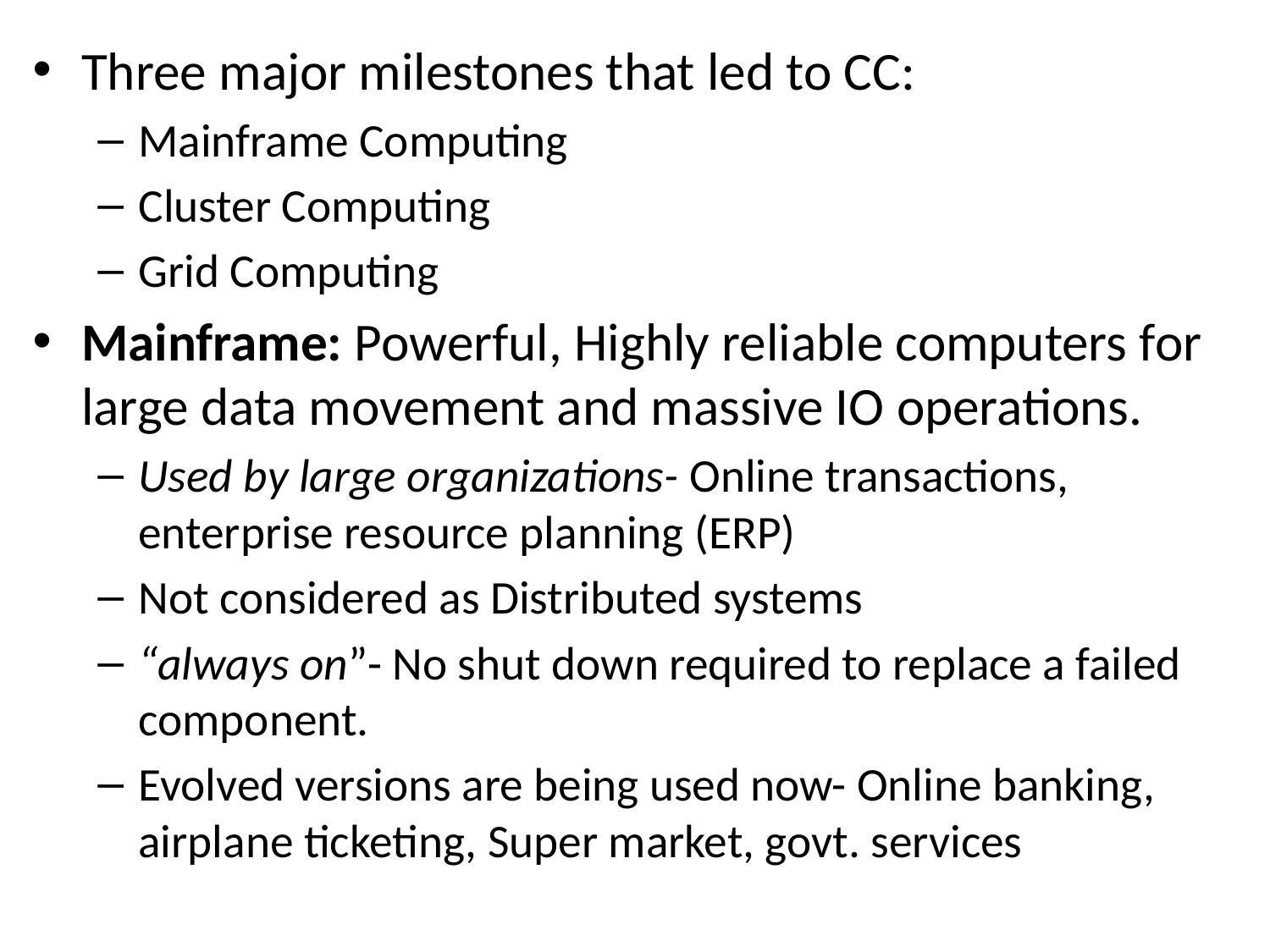

Three major milestones that led to CC:
Mainframe Computing
Cluster Computing
Grid Computing
Mainframe: Powerful, Highly reliable computers for large data movement and massive IO operations.
Used by large organizations- Online transactions, enterprise resource planning (ERP)
Not considered as Distributed systems
“always on”- No shut down required to replace a failed component.
Evolved versions are being used now- Online banking, airplane ticketing, Super market, govt. services